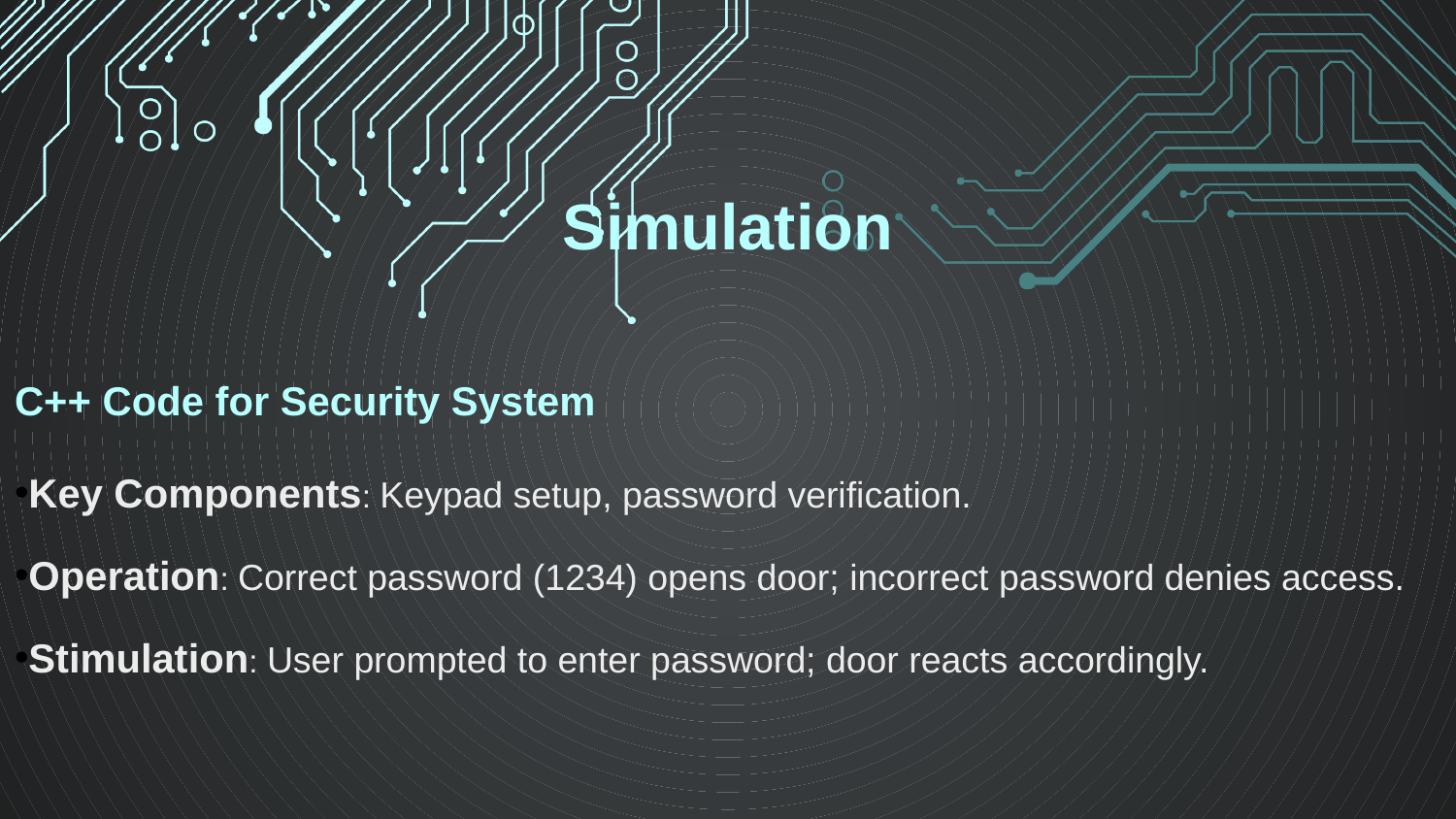

# Simulation
C++ Code for Security System

Key Components: Keypad setup, password verification.

Operation: Correct password (1234) opens door; incorrect password denies access.

Stimulation: User prompted to enter password; door reacts accordingly.